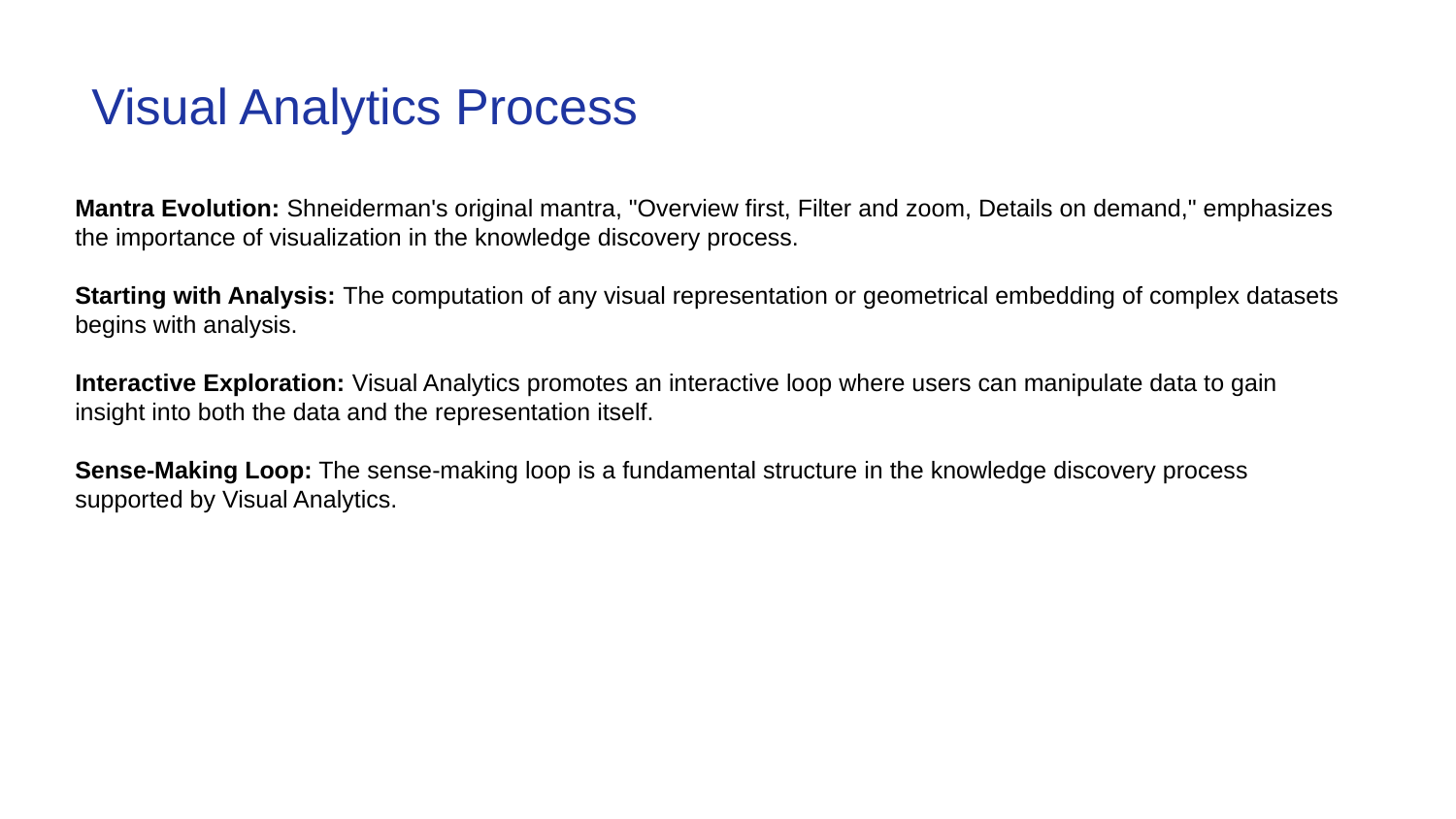

# Visual Analytics Process
Mantra Evolution: Shneiderman's original mantra, "Overview first, Filter and zoom, Details on demand," emphasizes the importance of visualization in the knowledge discovery process.

Starting with Analysis: The computation of any visual representation or geometrical embedding of complex datasets begins with analysis.

Interactive Exploration: Visual Analytics promotes an interactive loop where users can manipulate data to gain insight into both the data and the representation itself.

Sense-Making Loop: The sense-making loop is a fundamental structure in the knowledge discovery process supported by Visual Analytics.